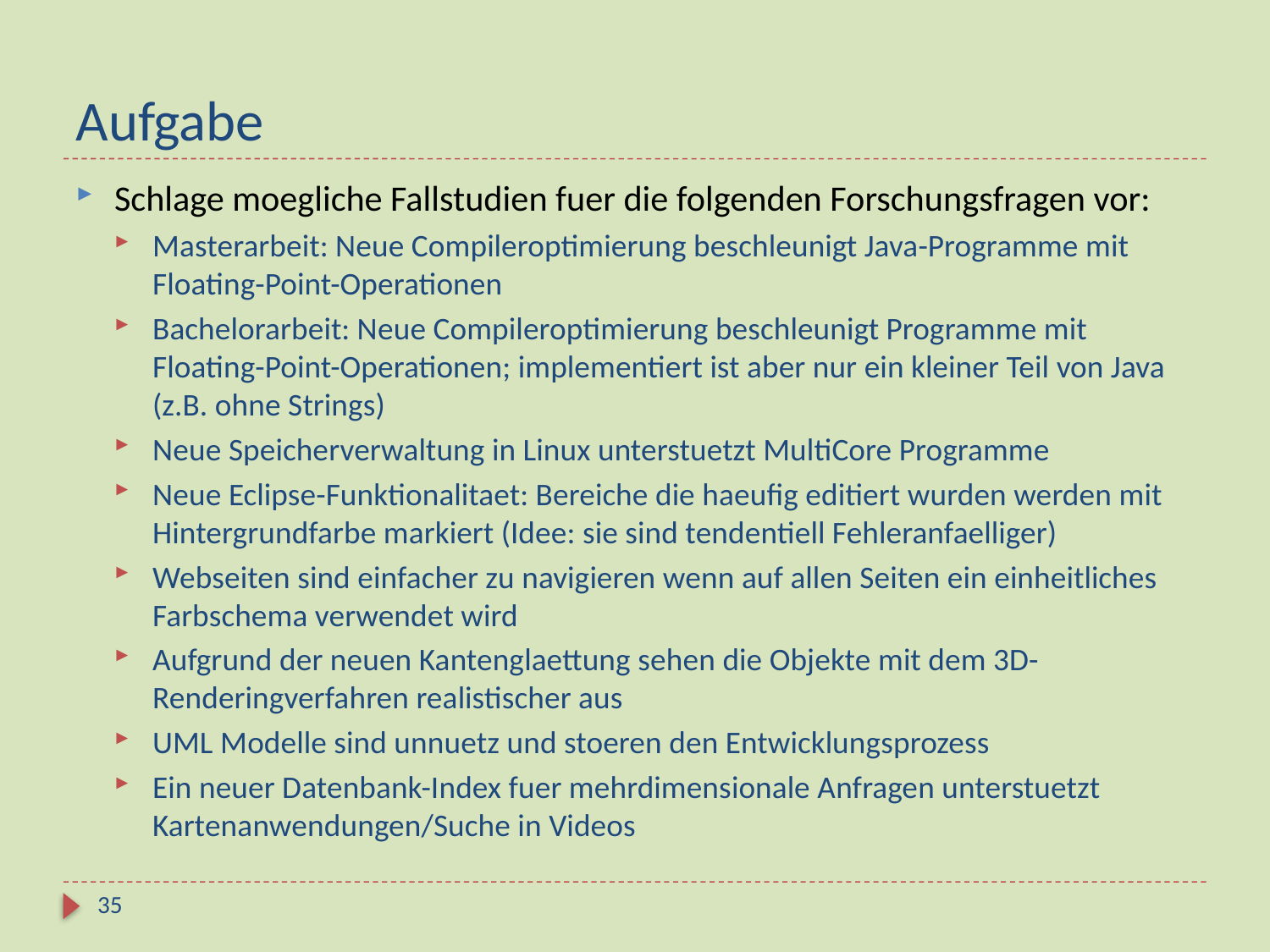

# Aufgabe
Schlage moegliche Fallstudien fuer die folgenden Forschungsfragen vor:
Masterarbeit: Neue Compileroptimierung beschleunigt Java-Programme mit Floating-Point-Operationen
Bachelorarbeit: Neue Compileroptimierung beschleunigt Programme mit Floating-Point-Operationen; implementiert ist aber nur ein kleiner Teil von Java (z.B. ohne Strings)
Neue Speicherverwaltung in Linux unterstuetzt MultiCore Programme
Neue Eclipse-Funktionalitaet: Bereiche die haeufig editiert wurden werden mit Hintergrundfarbe markiert (Idee: sie sind tendentiell Fehleranfaelliger)
Webseiten sind einfacher zu navigieren wenn auf allen Seiten ein einheitliches Farbschema verwendet wird
Aufgrund der neuen Kantenglaettung sehen die Objekte mit dem 3D-Renderingverfahren realistischer aus
UML Modelle sind unnuetz und stoeren den Entwicklungsprozess
Ein neuer Datenbank-Index fuer mehrdimensionale Anfragen unterstuetzt Kartenanwendungen/Suche in Videos
35